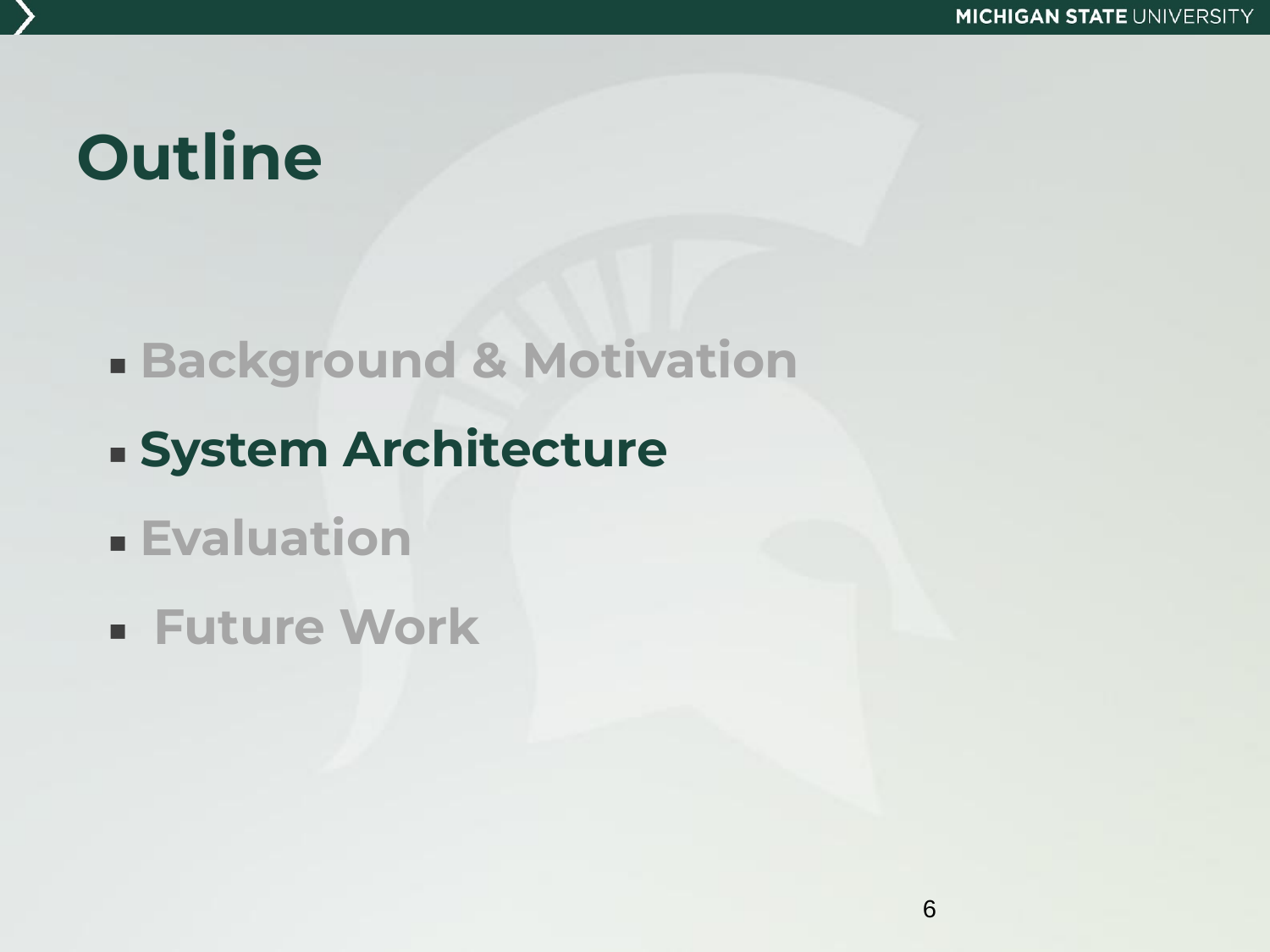

# Outline
Background & Motivation
System Architecture
Evaluation
 Future Work
6